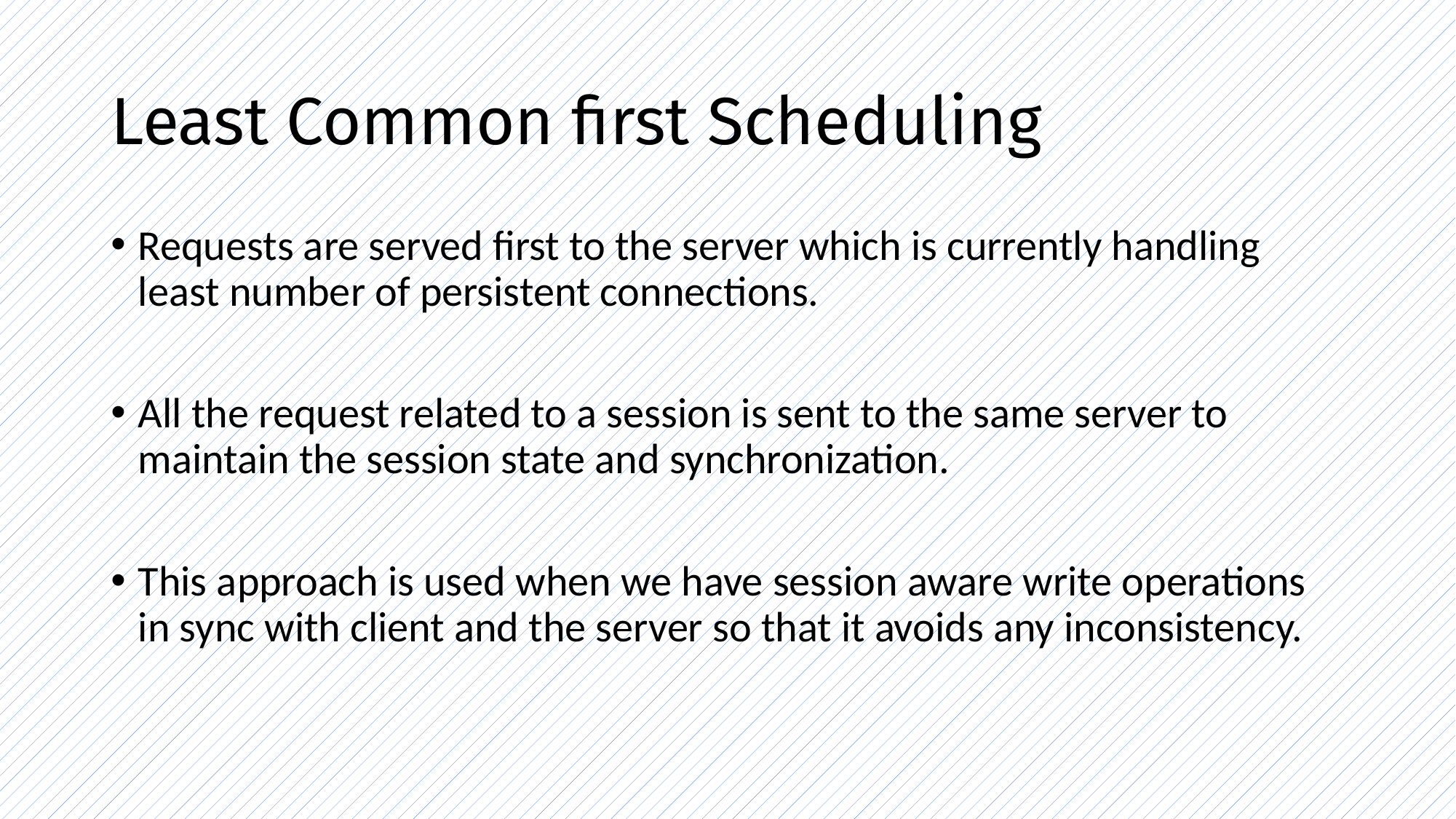

# Least Common first Scheduling
Requests are served first to the server which is currently handling least number of persistent connections.

All the request related to a session is sent to the same server to maintain the session state and synchronization.

This approach is used when we have session aware write operations in sync with client and the server so that it avoids any inconsistency.